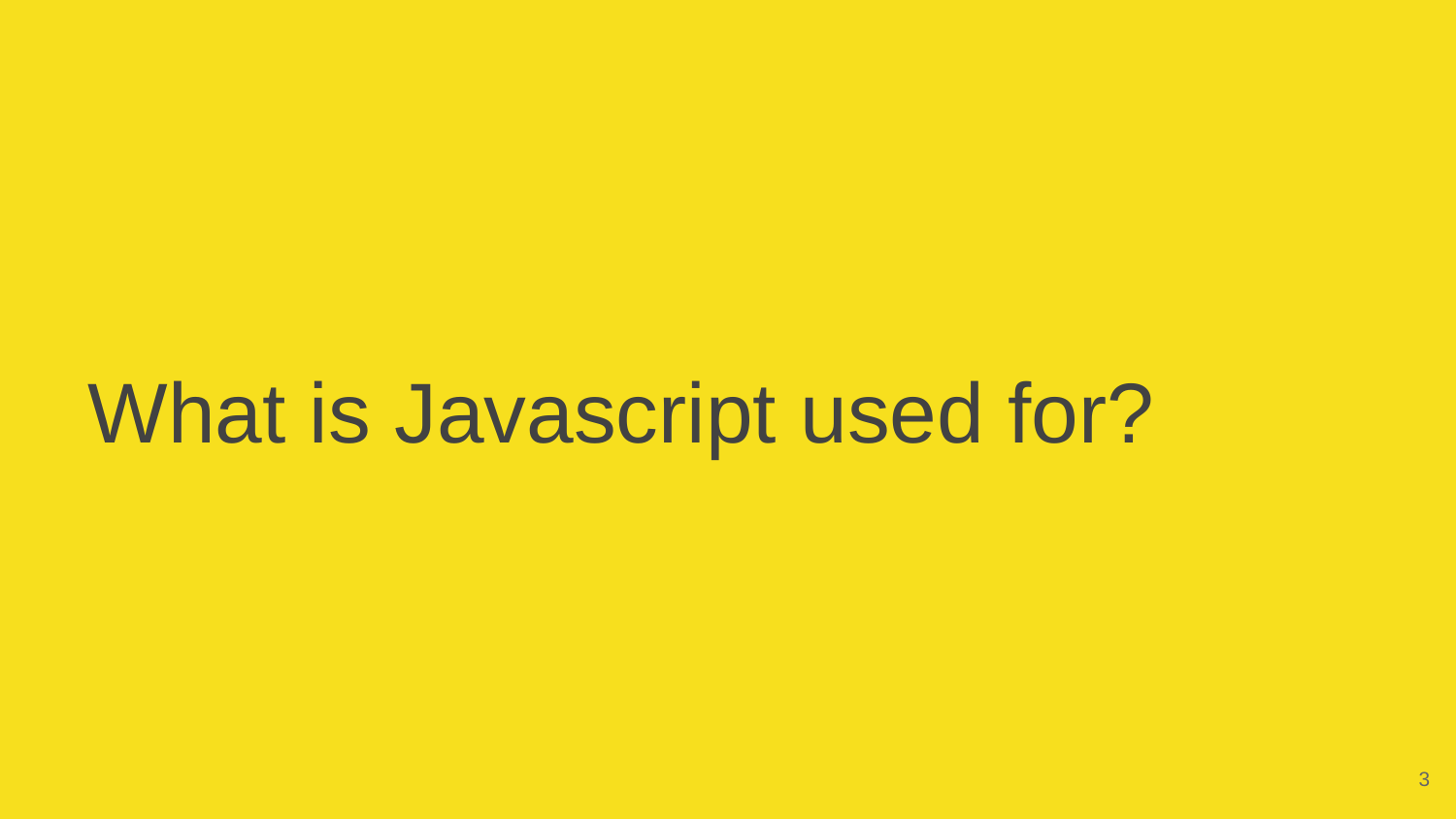

# What is Javascript used for?
3